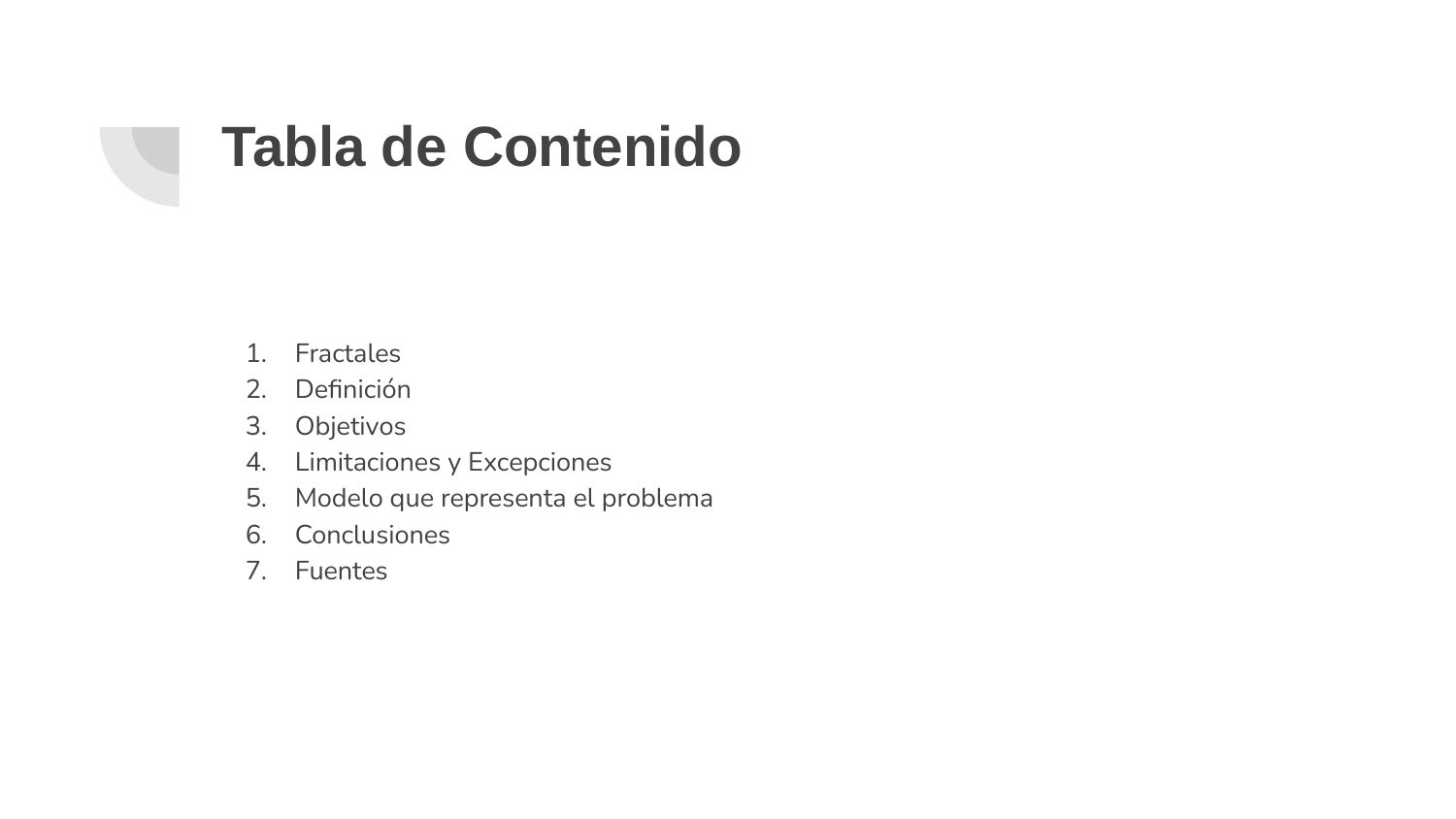

# Tabla de Contenido
Fractales
Definición
Objetivos
Limitaciones y Excepciones
Modelo que representa el problema
Conclusiones
Fuentes